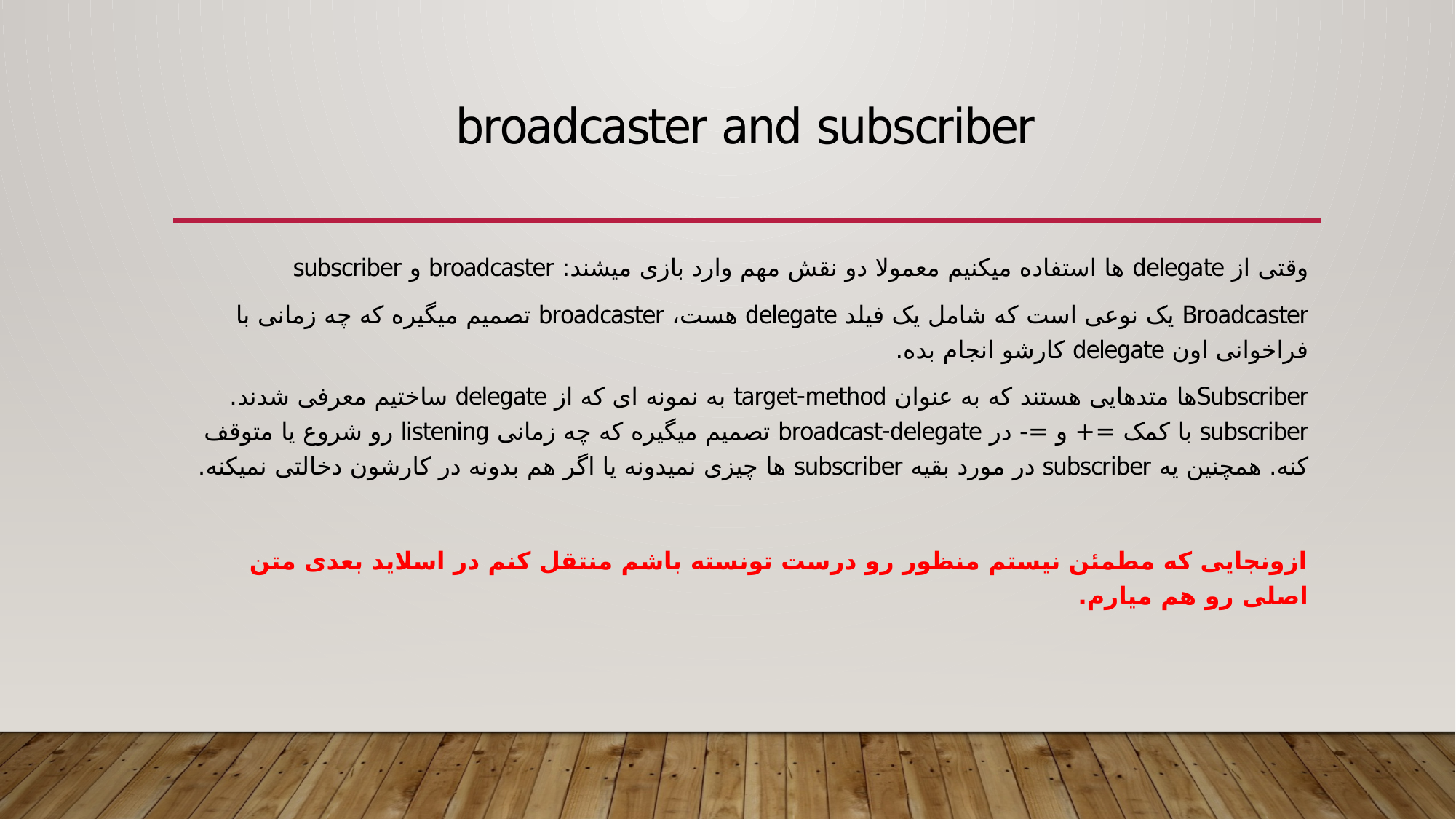

# broadcaster and subscriber
وقتی از delegate ها استفاده میکنیم معمولا دو نقش مهم وارد بازی میشند: broadcaster و subscriber
Broadcaster یک نوعی است که شامل یک فیلد delegate هست، broadcaster تصمیم میگیره که چه زمانی با فراخوانی اون delegate کارشو انجام بده.
Subscriberها متدهایی هستند که به عنوان target-method به نمونه ای که از delegate ساختیم معرفی شدند. subscriber با کمک =+ و =- در broadcast-delegate تصمیم میگیره که چه زمانی listening رو شروع یا متوقف کنه. همچنین یه subscriber در مورد بقیه subscriber ها چیزی نمیدونه یا اگر هم بدونه در کارشون دخالتی نمیکنه.

ازونجایی که مطمئن نیستم منظور رو درست تونسته باشم منتقل کنم در اسلاید بعدی متن اصلی رو هم میارم.